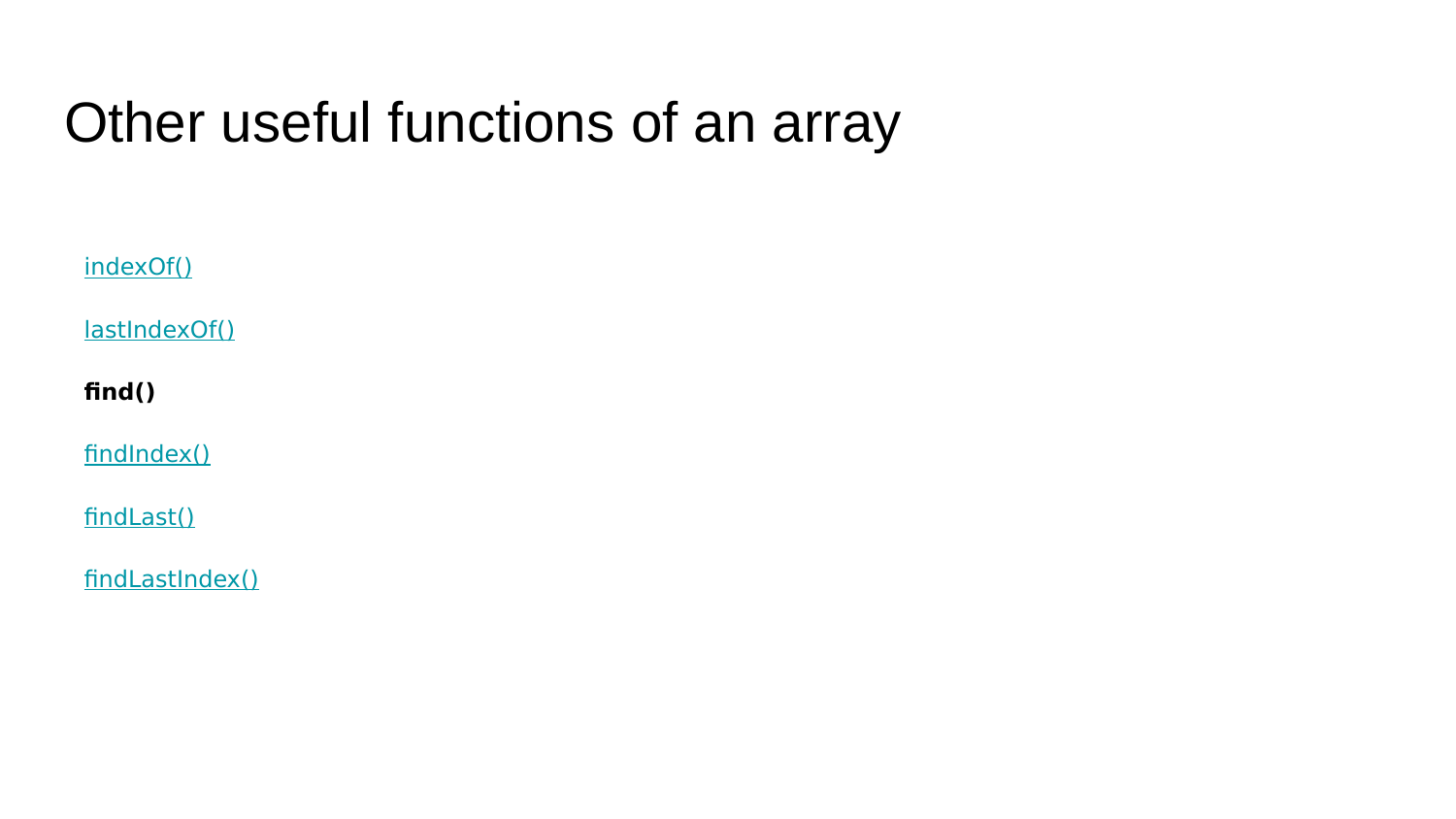

# Other useful functions of an array
indexOf()
lastIndexOf()
find()
findIndex()
findLast()
findLastIndex()